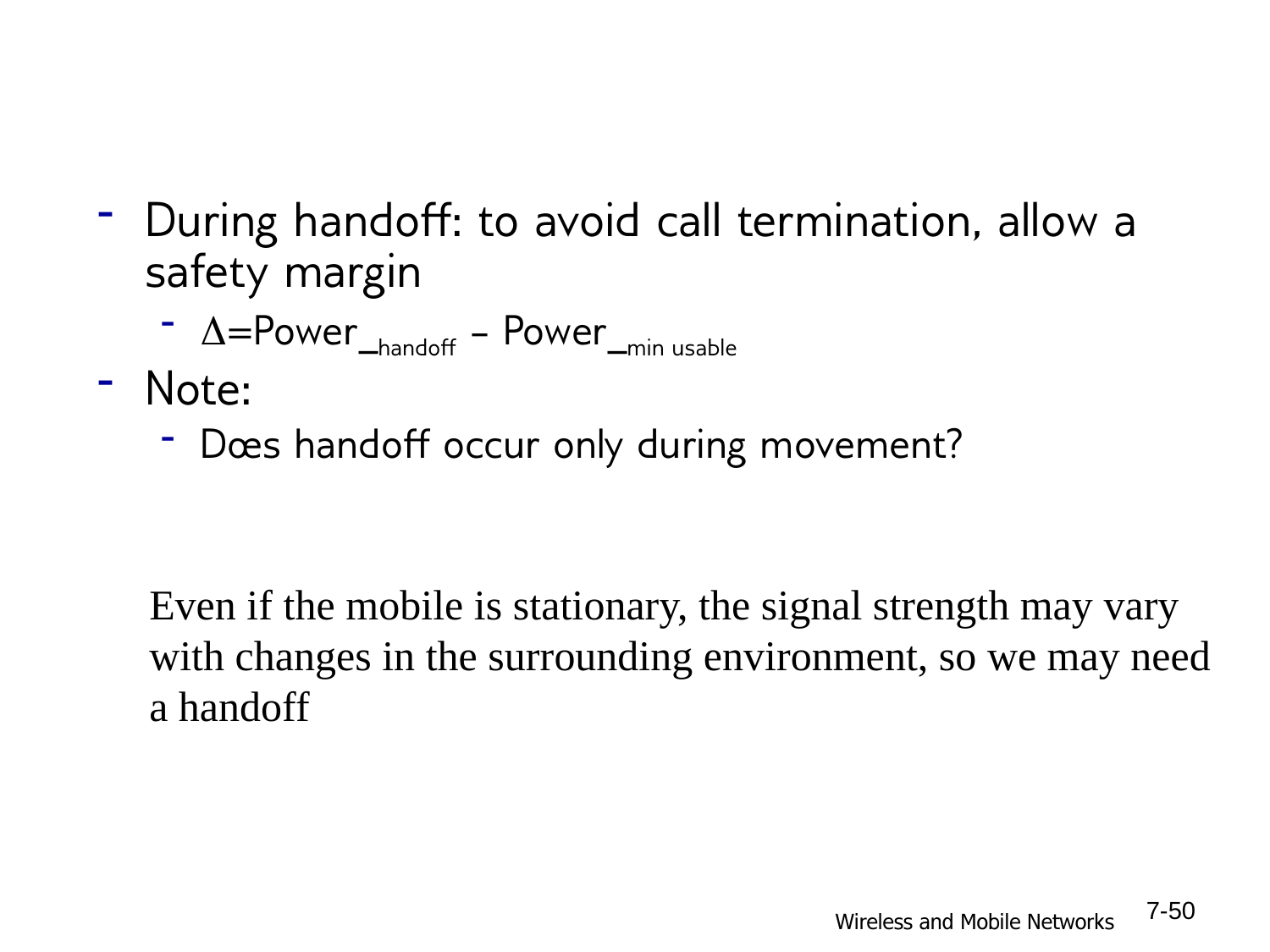

During handoff: to avoid call termination, allow a safety margin
Δ=Power_handoff – Power_min usable
Note:
Does handoff occur only during movement?
Even if the mobile is stationary, the signal strength may vary
with changes in the surrounding environment, so we may need
a handoff

7-50
Wireless and Mobile Networks